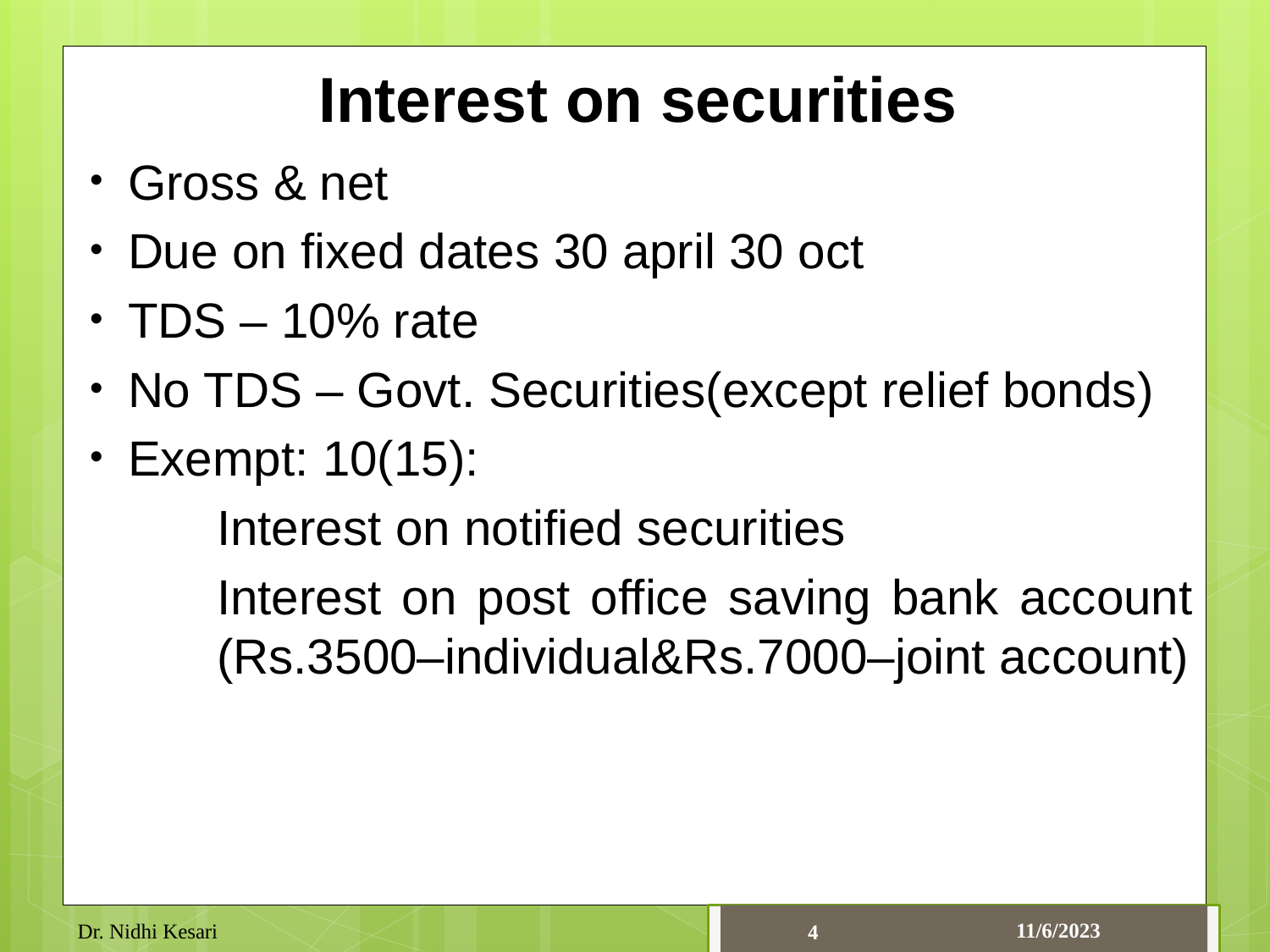

# Interest on securities
Gross & net
Due on fixed dates 30 april 30 oct
TDS – 10% rate
No TDS – Govt. Securities(except relief bonds)
Exempt: 10(15):
	Interest on notified securities
	Interest on post office saving bank account 	(Rs.3500–individual&Rs.7000–joint account)
11/6/2023
Dr. Nidhi Kesari
4